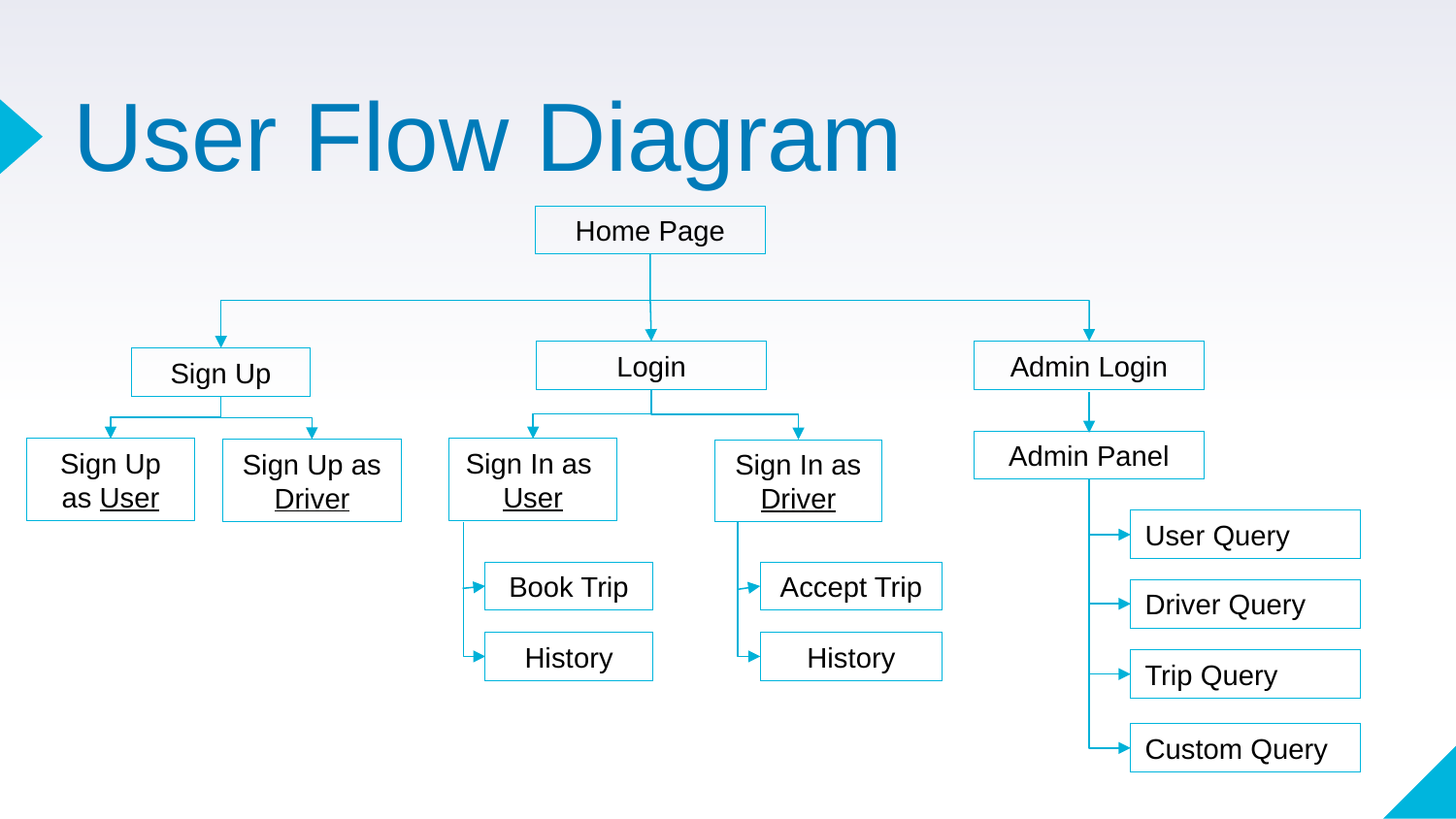

# User Flow Diagram
Home Page
Admin Login
Login
Sign Up
Admin Panel
Sign Up as User
Sign In as
User
Sign Up as Driver
Sign In as
Driver
User Query
Book Trip
Accept Trip
Driver Query
History
History
Trip Query
Custom Query